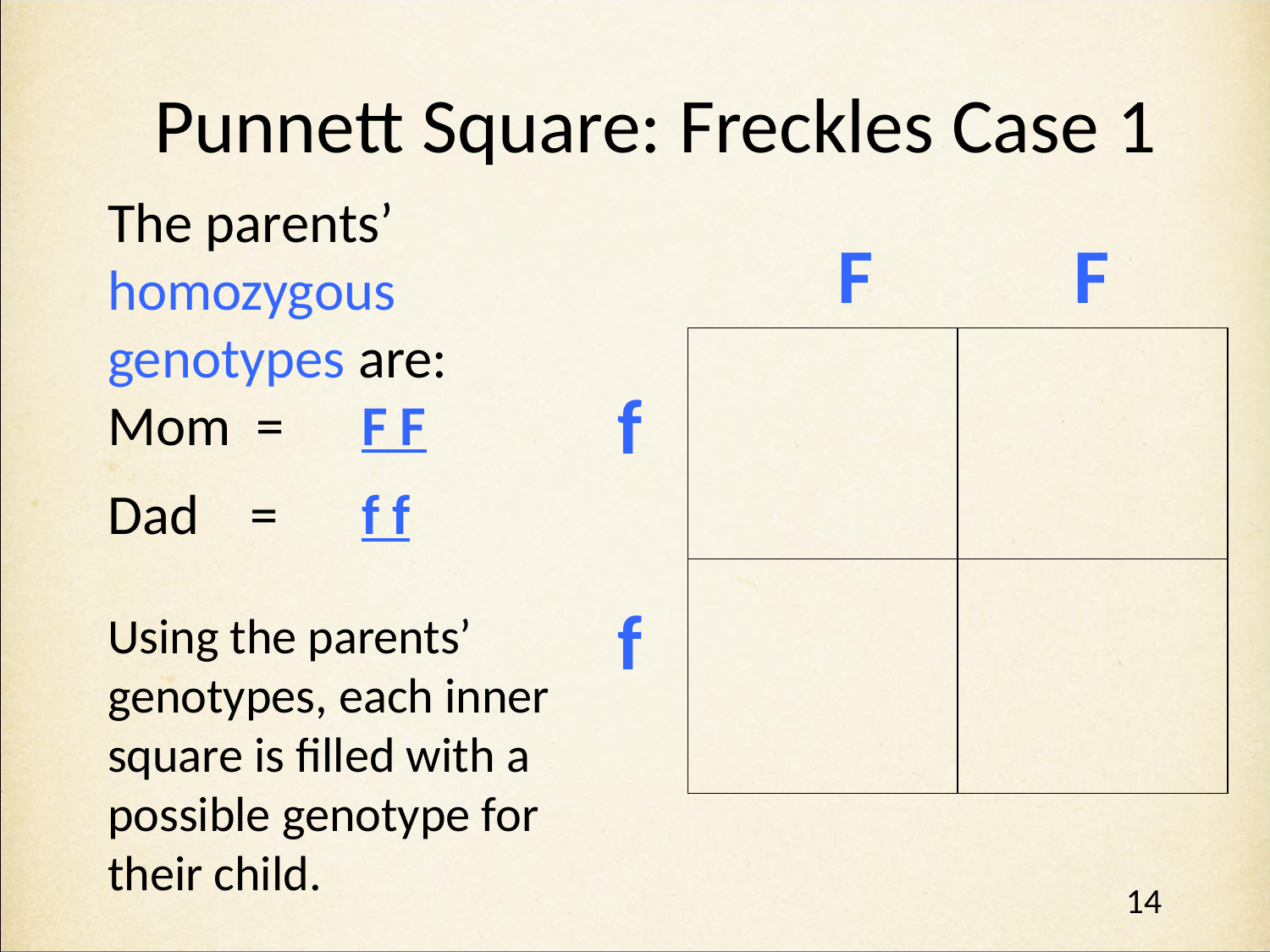

# Punnett Square: Freckles Case 1
The parents’ homozygous genotypes are:
Mom  = 	F F
Dad    = 	f f

Using the parents’ genotypes, each inner square is filled with a possible genotype for their child.
    F	     F
|  |  |
| --- | --- |
|  |  |
f

f
14